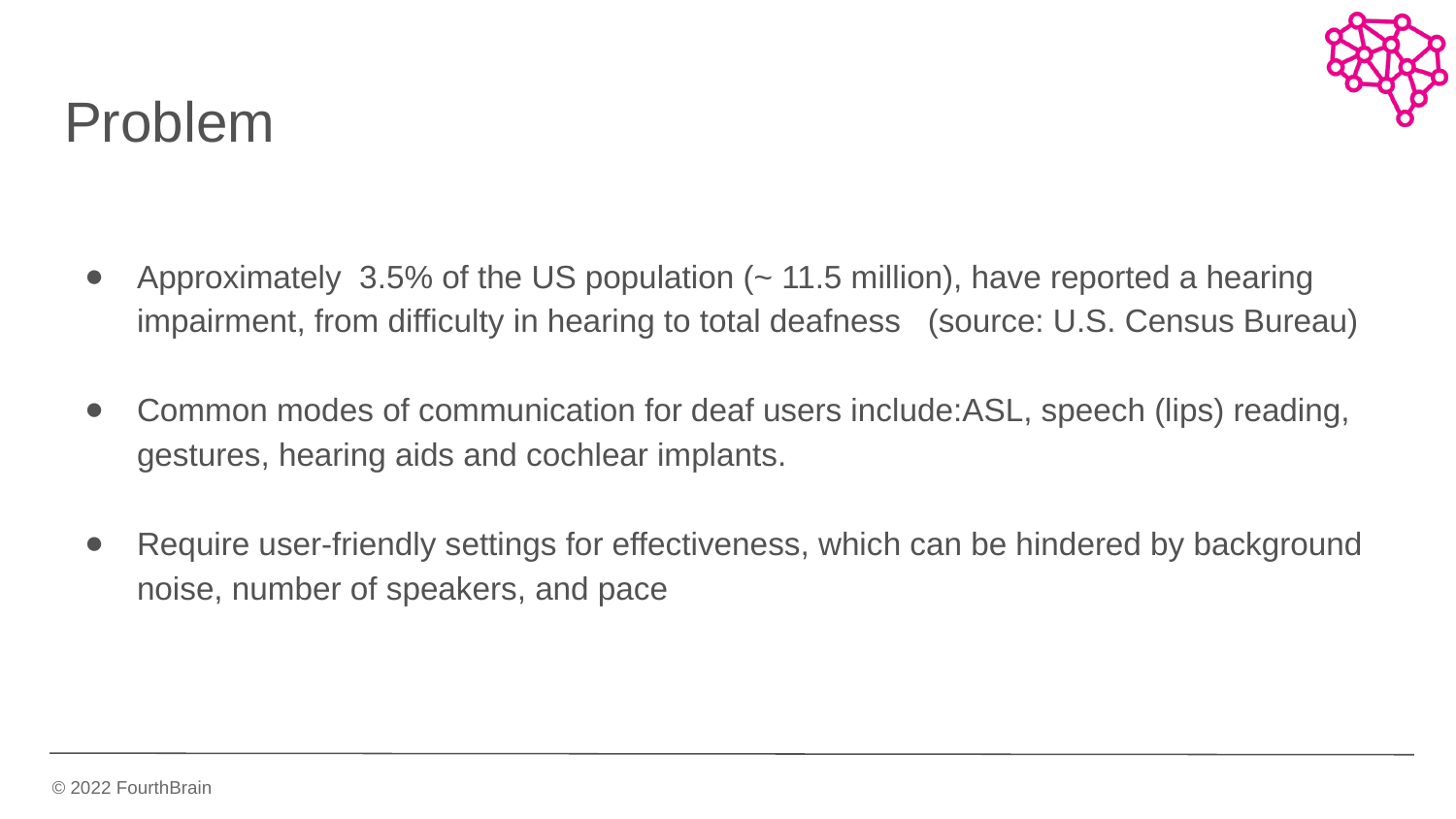

# Problem
Approximately  3.5% of the US population (~ 11.5 million), have reported a hearing impairment, from difficulty in hearing to total deafness   (source: U.S. Census Bureau)

Common modes of communication for deaf users include:ASL, speech (lips) reading, gestures, hearing aids and cochlear implants.

Require user-friendly settings for effectiveness, which can be hindered by background noise, number of speakers, and pace